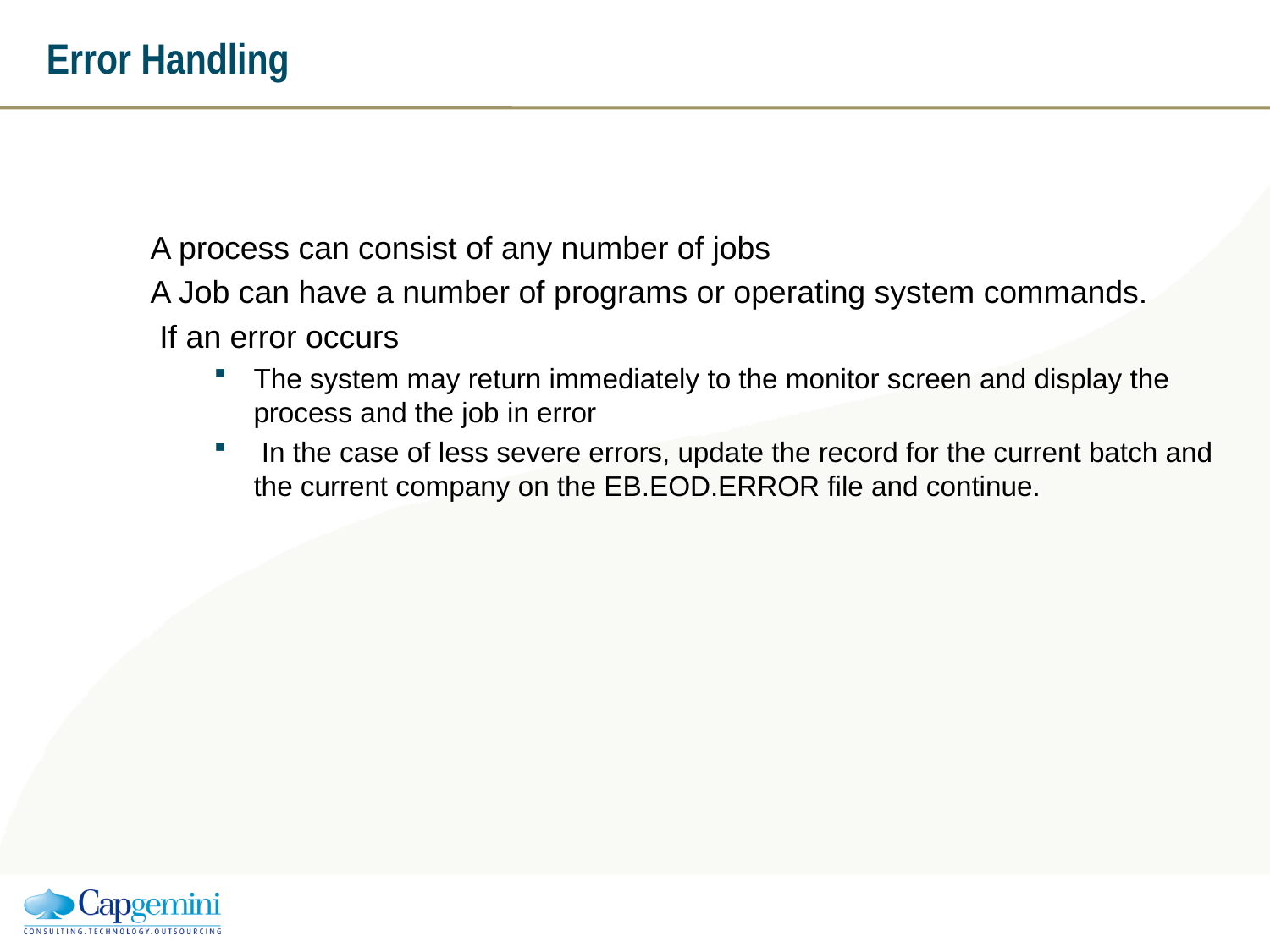

Error Handling
A process can consist of any number of jobs
A Job can have a number of programs or operating system commands.
 If an error occurs
The system may return immediately to the monitor screen and display the process and the job in error
 In the case of less severe errors, update the record for the current batch and the current company on the EB.EOD.ERROR file and continue.